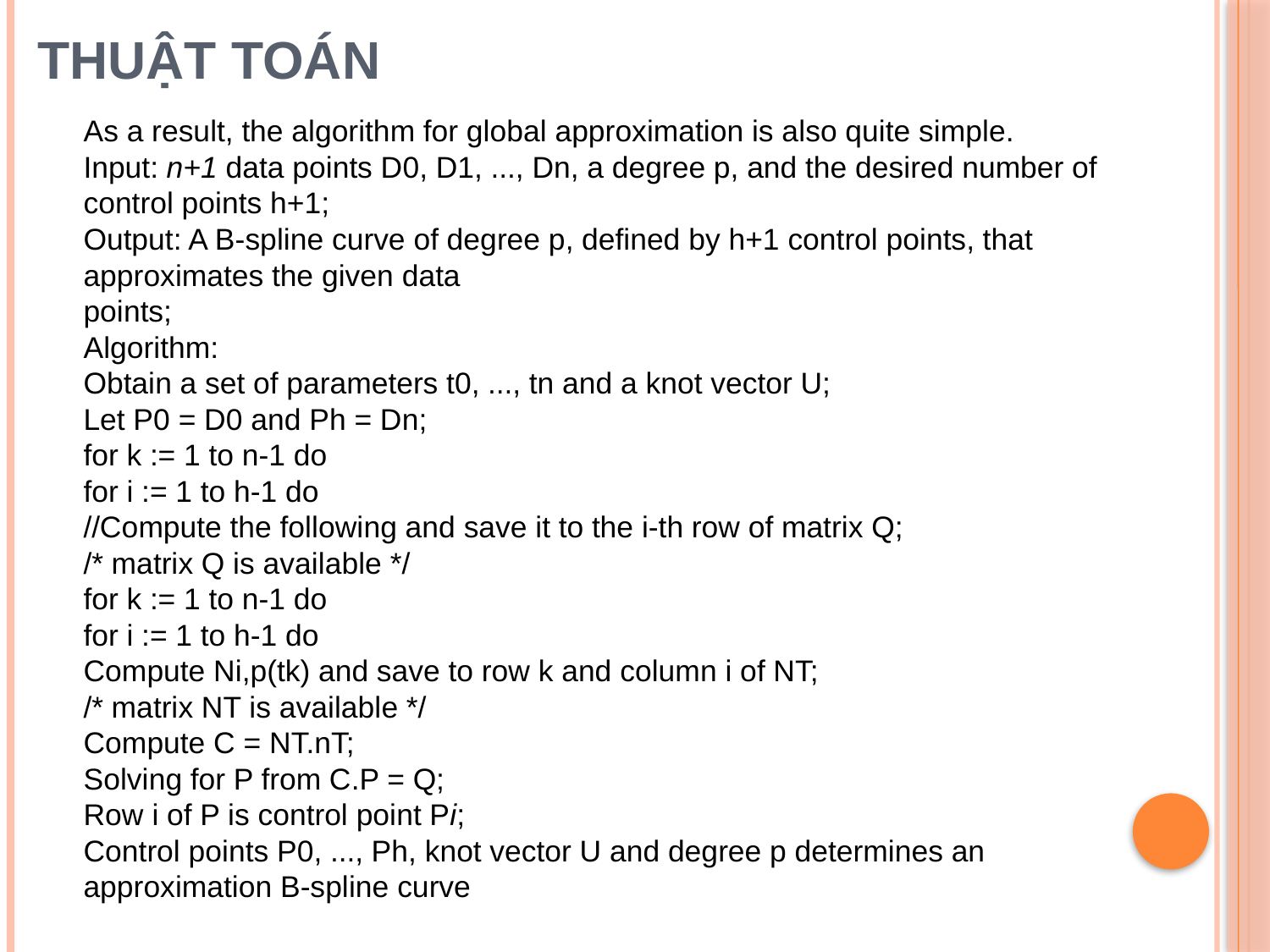

# Thuật toán
As a result, the algorithm for global approximation is also quite simple.
Input: n+1 data points D0, D1, ..., Dn, a degree p, and the desired number of control points h+1;
Output: A B-spline curve of degree p, defined by h+1 control points, that approximates the given data
points;
Algorithm:
Obtain a set of parameters t0, ..., tn and a knot vector U;
Let P0 = D0 and Ph = Dn;
for k := 1 to n-1 do
for i := 1 to h-1 do
//Compute the following and save it to the i-th row of matrix Q;
/* matrix Q is available */
for k := 1 to n-1 do
for i := 1 to h-1 do
Compute Ni,p(tk) and save to row k and column i of NT;
/* matrix NT is available */
Compute C = NT.nT;
Solving for P from C.P = Q;
Row i of P is control point Pi;
Control points P0, ..., Ph, knot vector U and degree p determines an approximation B-spline curve